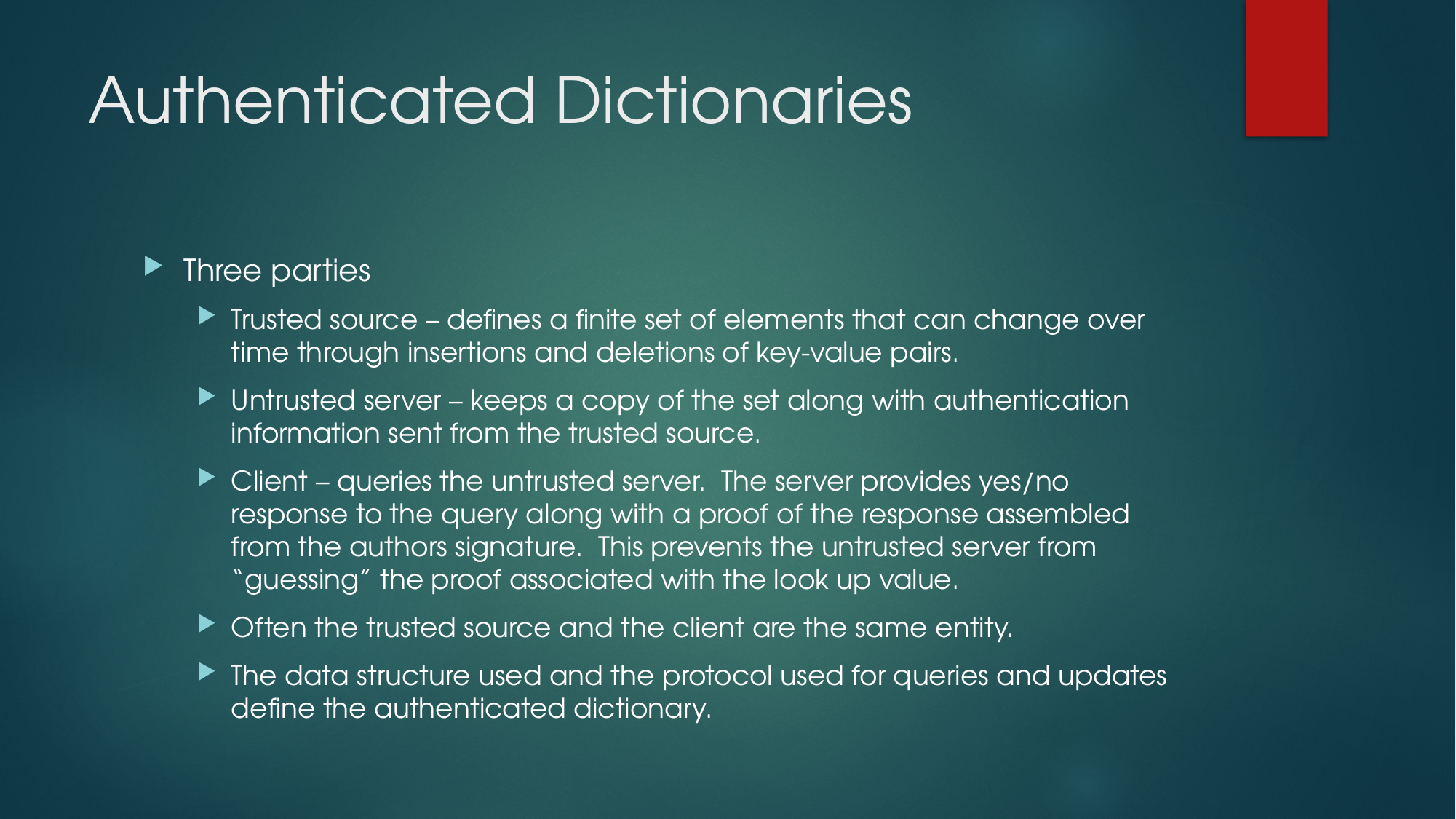

# Authenticated Dictionaries
Three parties
Trusted source – defines a finite set of elements that can change over time through insertions and deletions of key-value pairs.
Untrusted server – keeps a copy of the set along with authentication information sent from the trusted source.
Client – queries the untrusted server.  The server provides yes/no response to the query along with a proof of the response assembled from the authors signature.  This prevents the untrusted server from “guessing” the proof associated with the look up value.
Often the trusted source and the client are the same entity.
The data structure used and the protocol used for queries and updates define the authenticated dictionary.